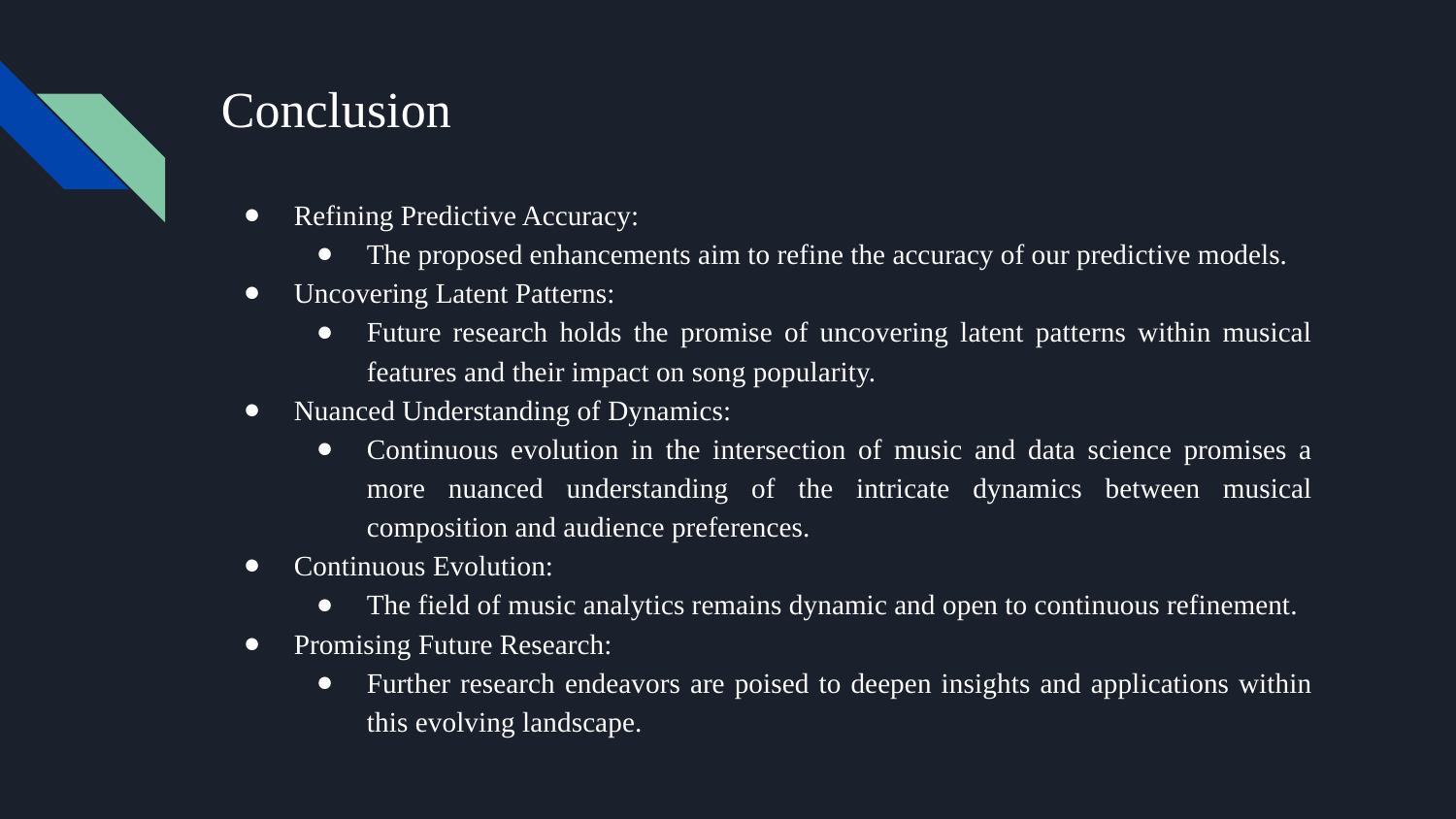

# Conclusion
Refining Predictive Accuracy:
The proposed enhancements aim to refine the accuracy of our predictive models.
Uncovering Latent Patterns:
Future research holds the promise of uncovering latent patterns within musical features and their impact on song popularity.
Nuanced Understanding of Dynamics:
Continuous evolution in the intersection of music and data science promises a more nuanced understanding of the intricate dynamics between musical composition and audience preferences.
Continuous Evolution:
The field of music analytics remains dynamic and open to continuous refinement.
Promising Future Research:
Further research endeavors are poised to deepen insights and applications within this evolving landscape.